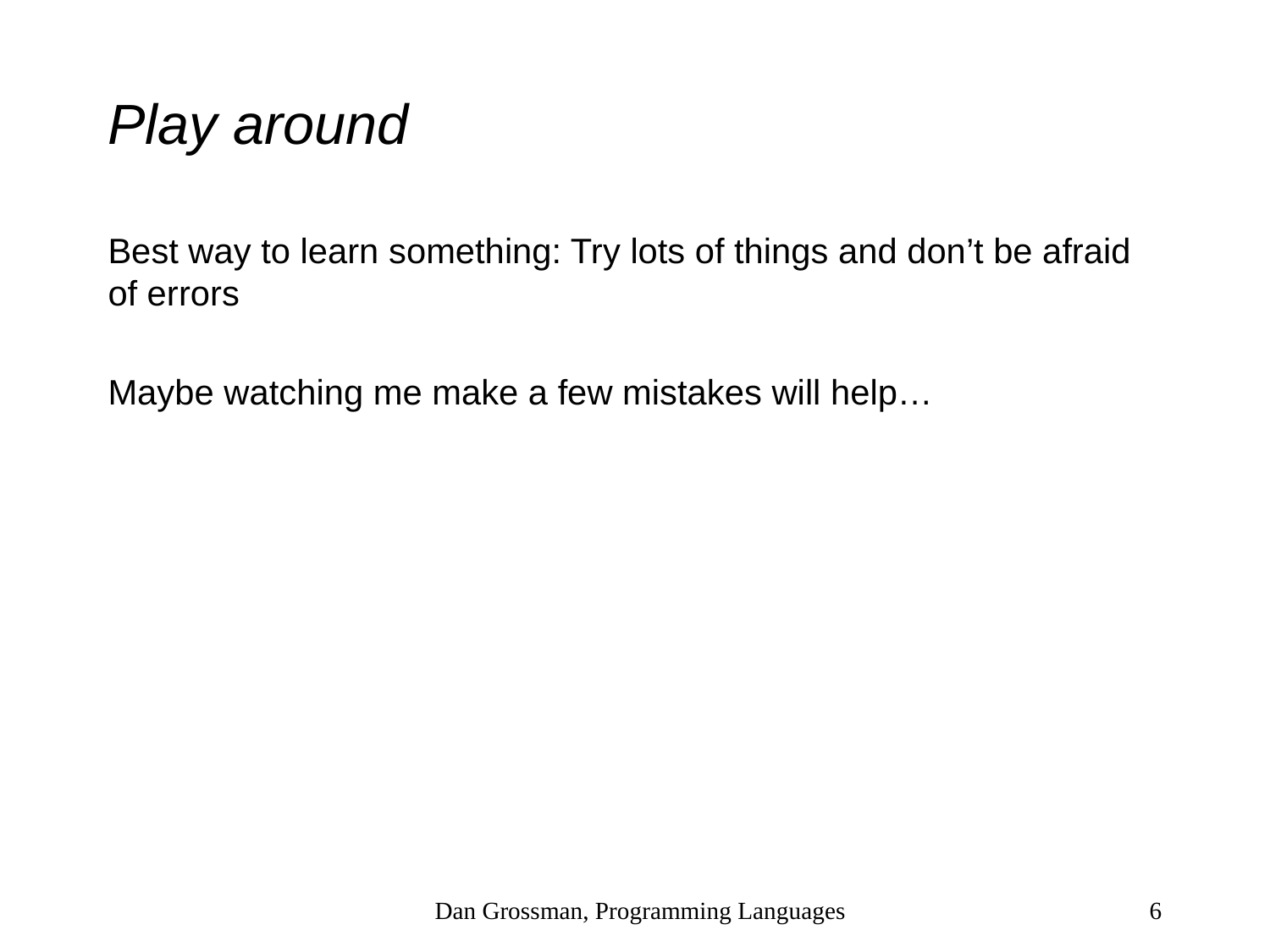

# Play around
Best way to learn something: Try lots of things and don’t be afraid of errors

Maybe watching me make a few mistakes will help…
Dan Grossman, Programming Languages
6